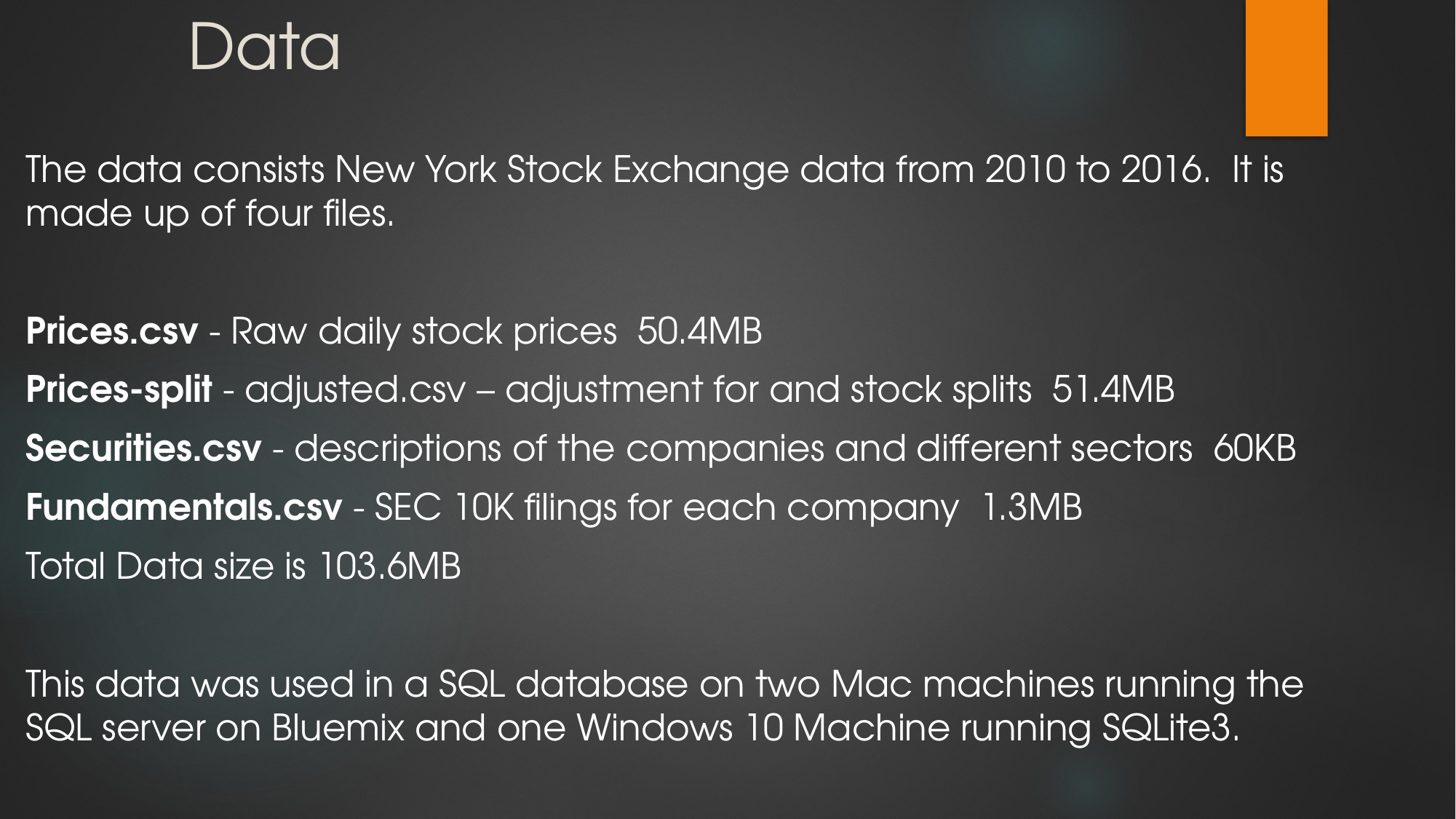

# Data
The data consists New York Stock Exchange data from 2010 to 2016.  It is made up of four files.

Prices.csv - Raw daily stock prices  50.4MB
Prices-split - adjusted.csv – adjustment for and stock splits  51.4MB
Securities.csv - descriptions of the companies and different sectors  60KB
Fundamentals.csv - SEC 10K filings for each company  1.3MB
Total Data size is 103.6MB

This data was used in a SQL database on two Mac machines running the SQL server on Bluemix and one Windows 10 Machine running SQLite3.